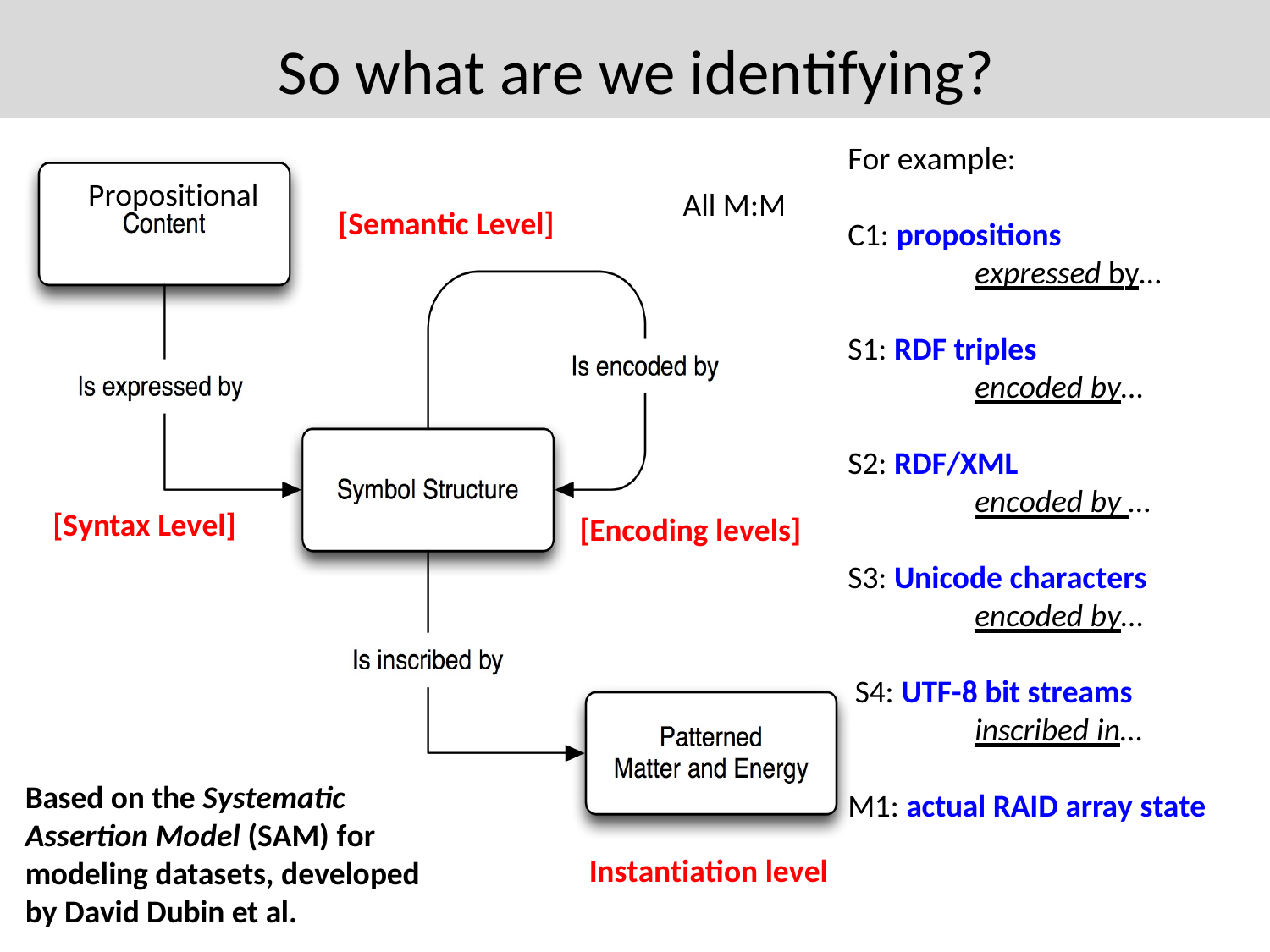

# So what are we identifying?

For example:
Propositional
All M:M

[Semantic Level]
C1: propositions
expressed by…
S1: RDF triples
encoded by…
S2: RDF/XML
encoded by …

[Syntax Level]
[Encoding levels]
S3: Unicode characters
encoded by…
S4: UTF-8 bit streams
inscribed in…
Based on the Systematic Assertion Model (SAM) for modeling datasets, developed by David Dubin et al.
M1: actual RAID array state

Instantiation level